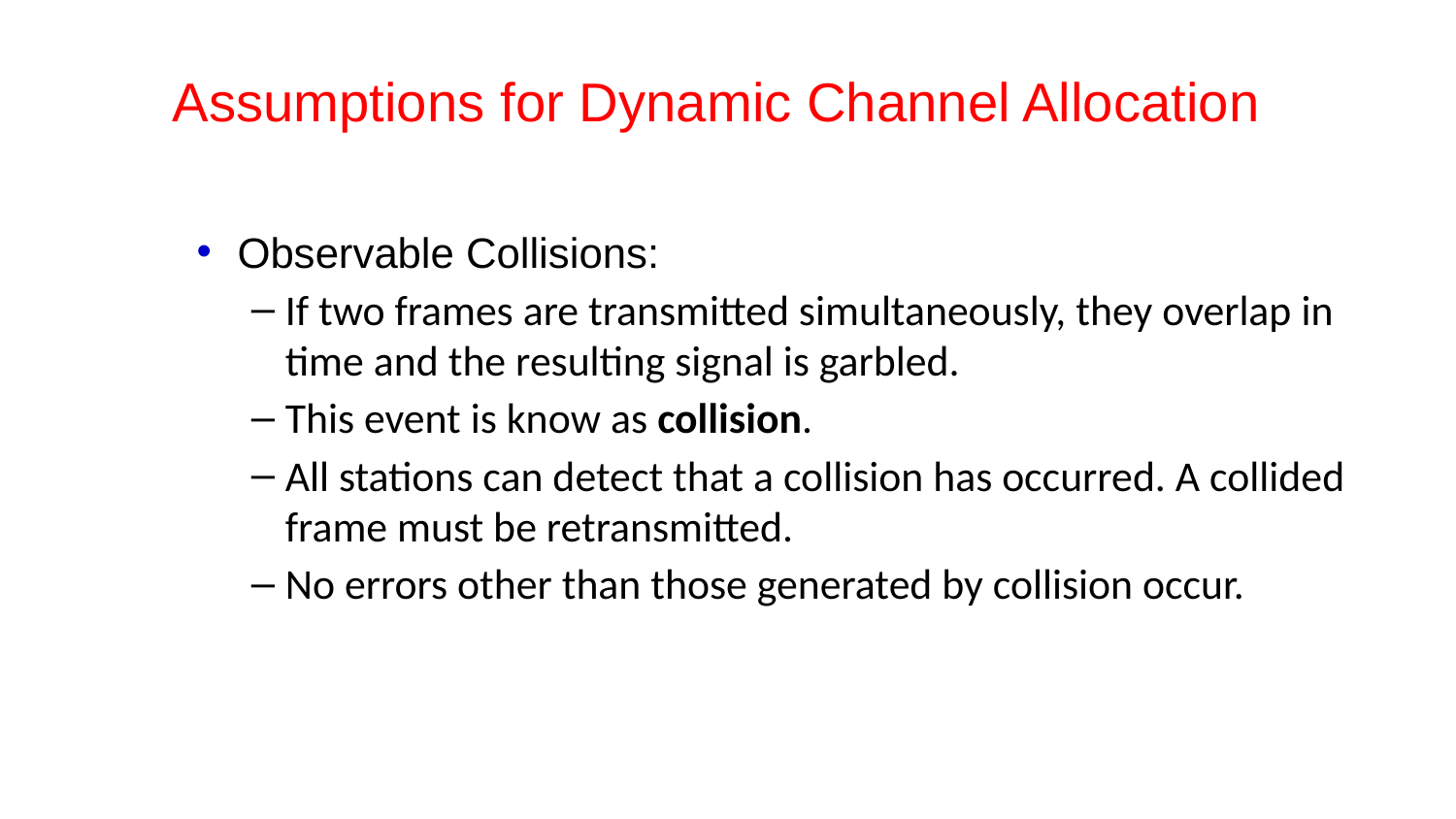

# Assumptions for Dynamic Channel Allocation
Observable Collisions:
If two frames are transmitted simultaneously, they overlap in time and the resulting signal is garbled.
This event is know as collision.
All stations can detect that a collision has occurred. A collided frame must be retransmitted.
No errors other than those generated by collision occur.